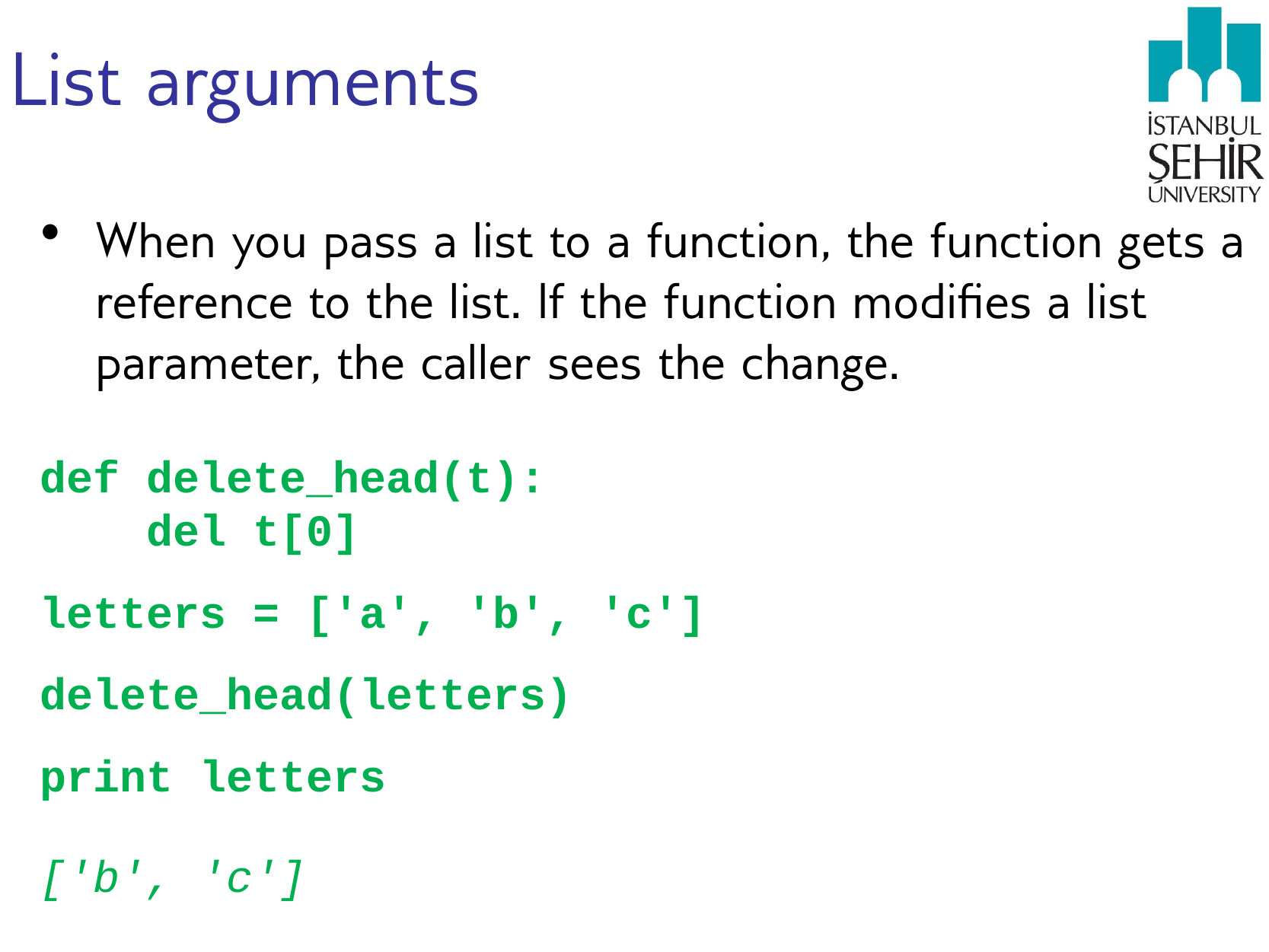

# List arguments
When you pass a list to a function, the function gets a reference to the list. If the function modifies a list parameter, the caller sees the change.

def delete_head(t):
    del t[0]
letters = ['a', 'b', 'c']
delete_head(letters)
print letters
['b', 'c']